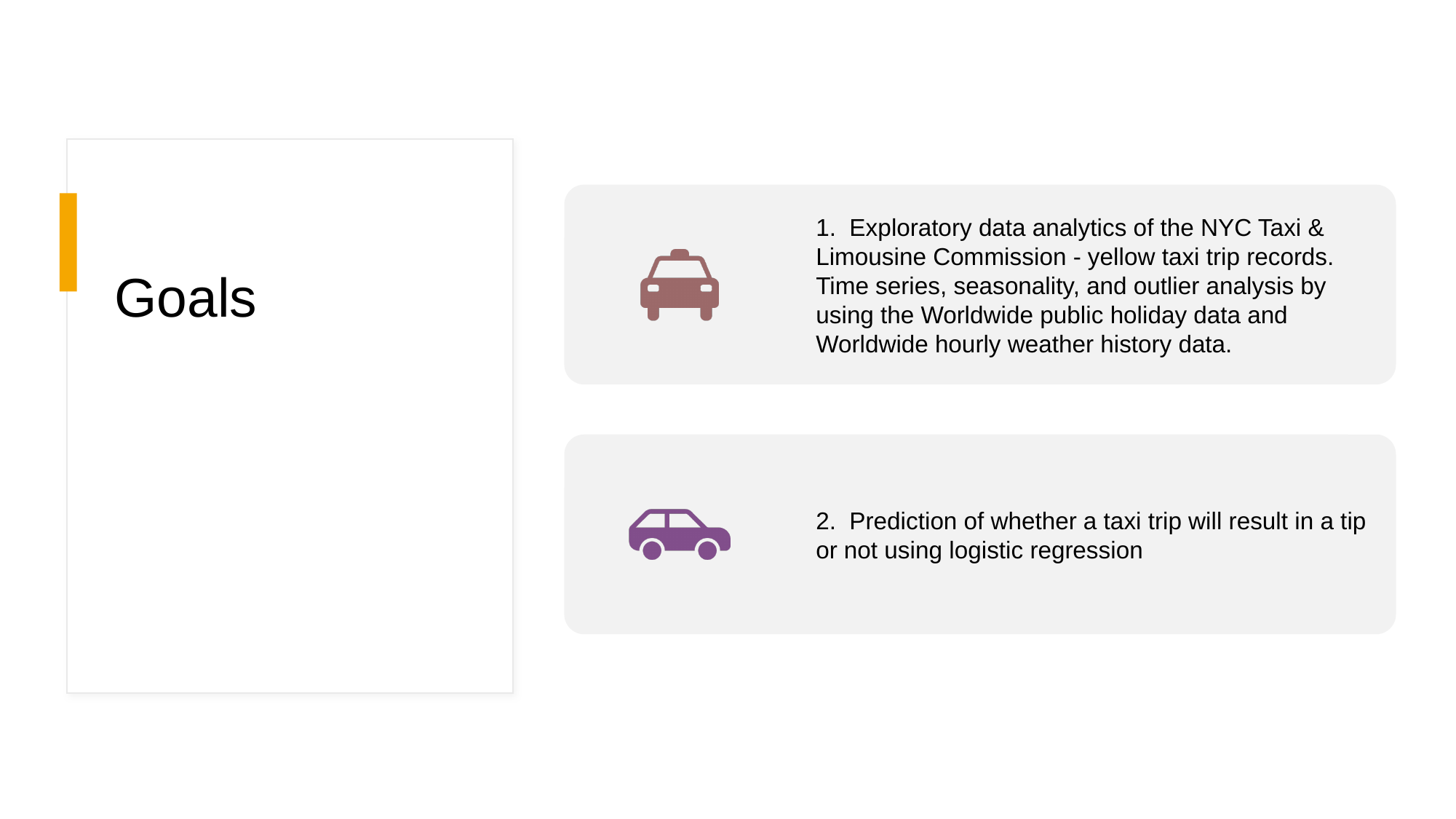

1.  Exploratory data analytics of the NYC Taxi & Limousine Commission - yellow taxi trip records. Time series, seasonality, and outlier analysis by using the Worldwide public holiday data and Worldwide hourly weather history data.
2.  Prediction of whether a taxi trip will result in a tip or not using logistic regression

# Goals